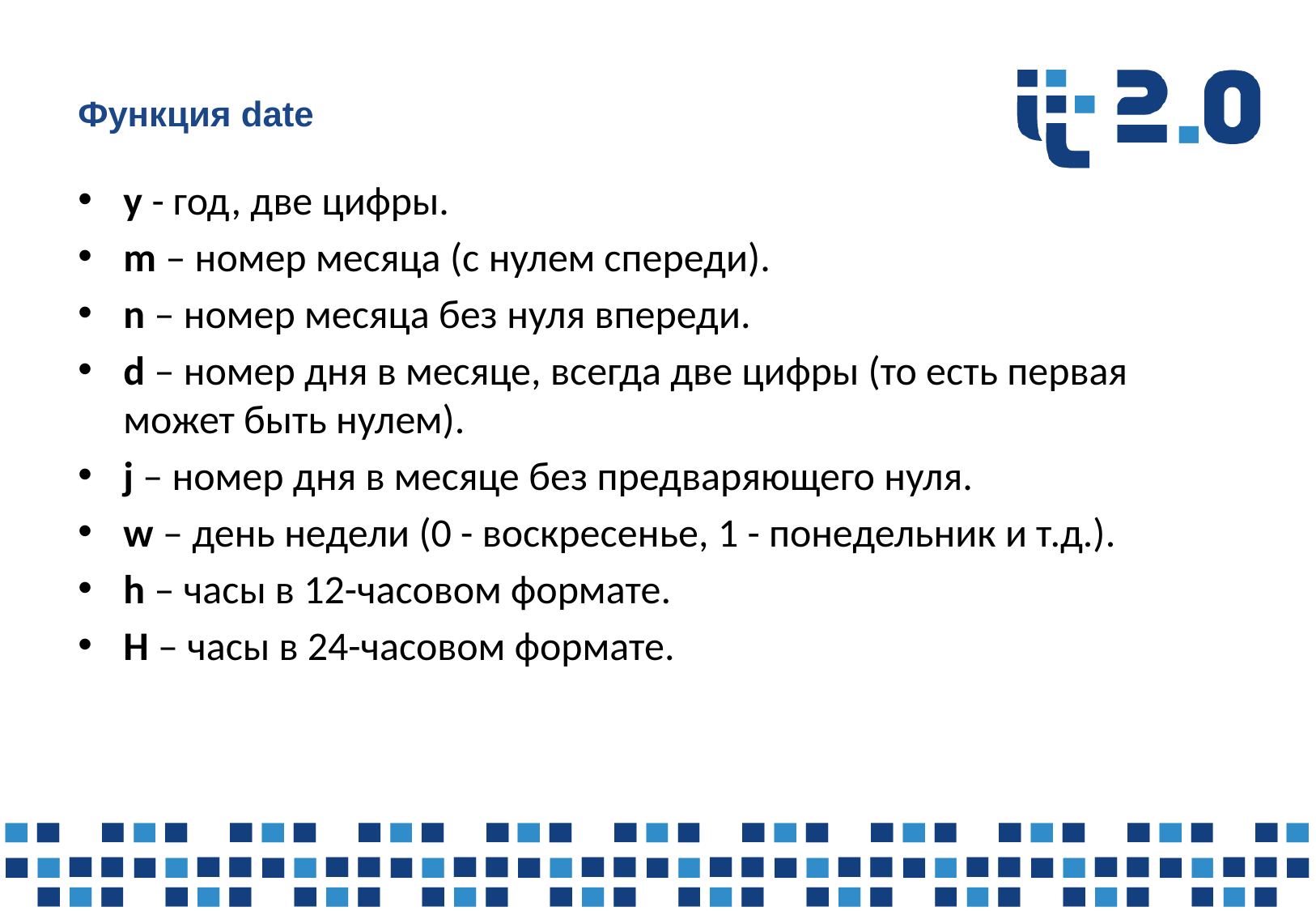

# Функция date
y - год, две цифры.
m – номер месяца (с нулем спереди).
n – номер месяца без нуля впереди.
d – номер дня в месяце, всегда две цифры (то есть первая может быть нулем).
j – номер дня в месяце без предваряющего нуля.
w – день недели (0 - воскресенье, 1 - понедельник и т.д.).
h – часы в 12-часовом формате.
H – часы в 24-часовом формате.